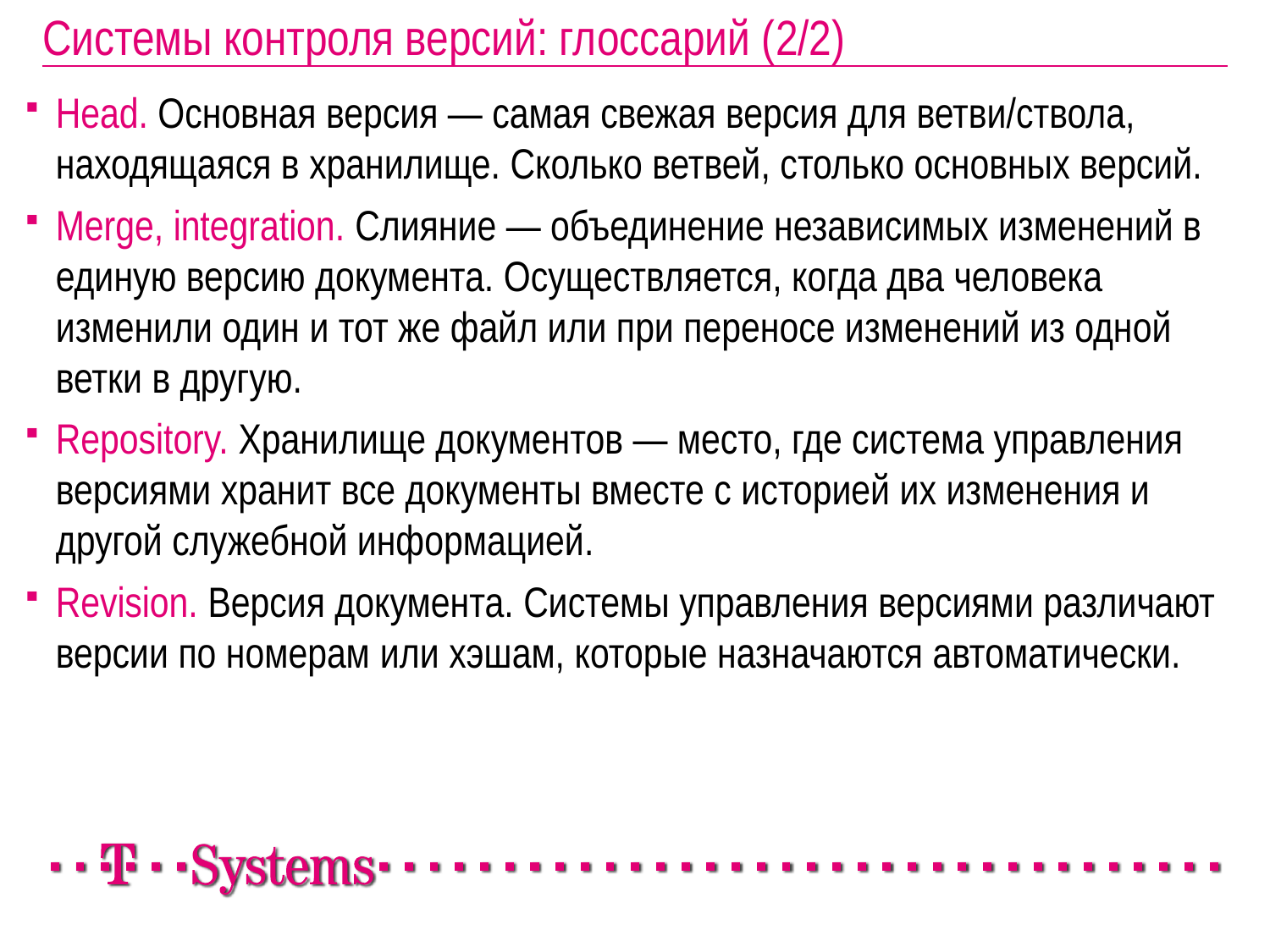

# Системы контроля версий: глоссарий (2/2)
Head. Основная версия — самая свежая версия для ветви/ствола, находящаяся в хранилище. Сколько ветвей, столько основных версий.
Merge, integration. Слияние — объединение независимых изменений в единую версию документа. Осуществляется, когда два человека изменили один и тот же файл или при переносе изменений из одной ветки в другую.
Repository. Хранилище документов — место, где система управления версиями хранит все документы вместе с историей их изменения и другой служебной информацией.
Revision. Версия документа. Системы управления версиями различают версии по номерам или хэшам, которые назначаются автоматически.